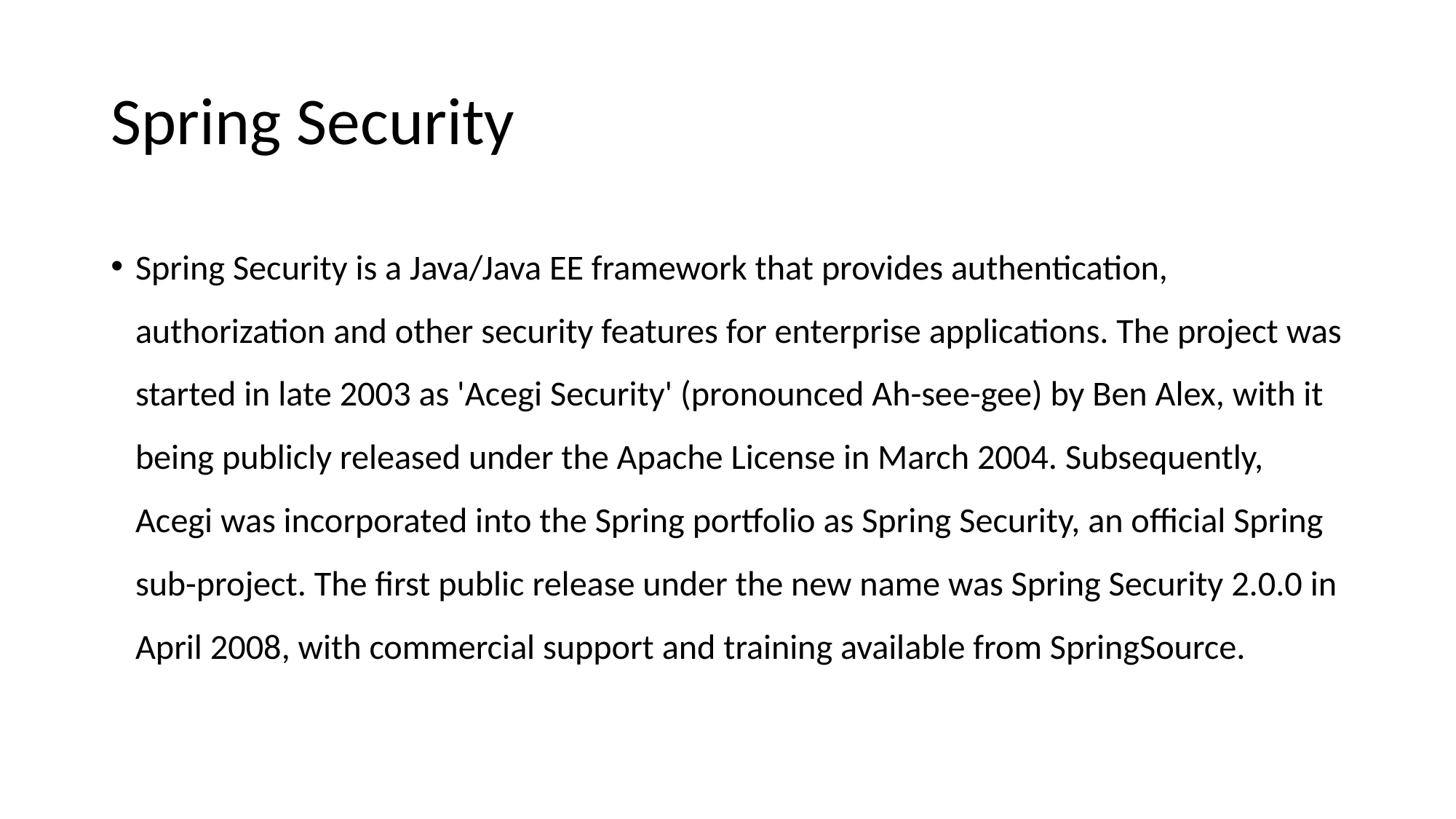

# Spring Security
Spring Security is a Java/Java EE framework that provides authentication, authorization and other security features for enterprise applications. The project was started in late 2003 as 'Acegi Security' (pronounced Ah-see-gee) by Ben Alex, with it being publicly released under the Apache License in March 2004. Subsequently, Acegi was incorporated into the Spring portfolio as Spring Security, an official Spring sub-project. The first public release under the new name was Spring Security 2.0.0 in April 2008, with commercial support and training available from SpringSource.